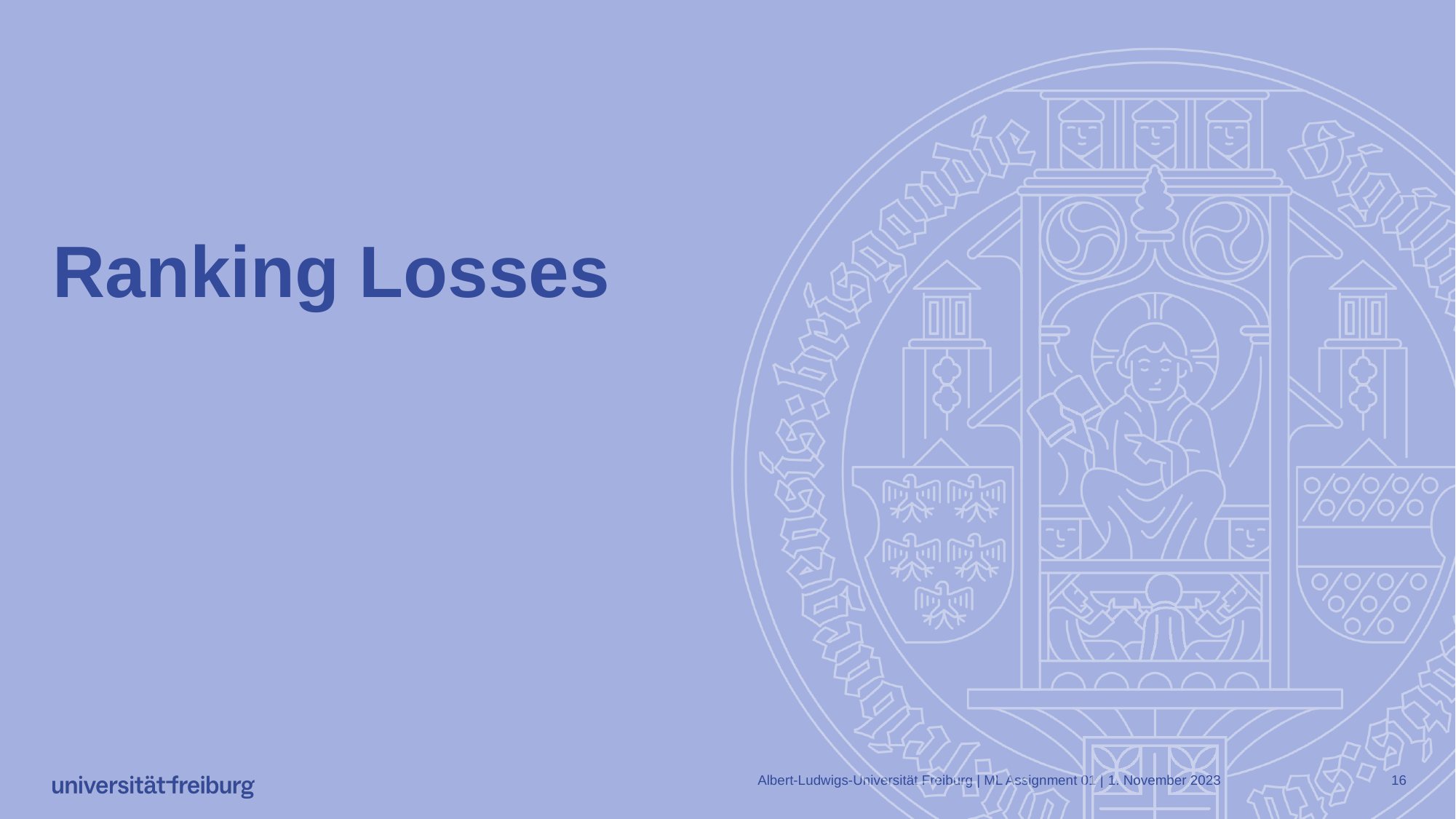

# Ranking Losses
Albert-Ludwigs-Universität Freiburg | ML Assignment 01 |
1. November 2023
16